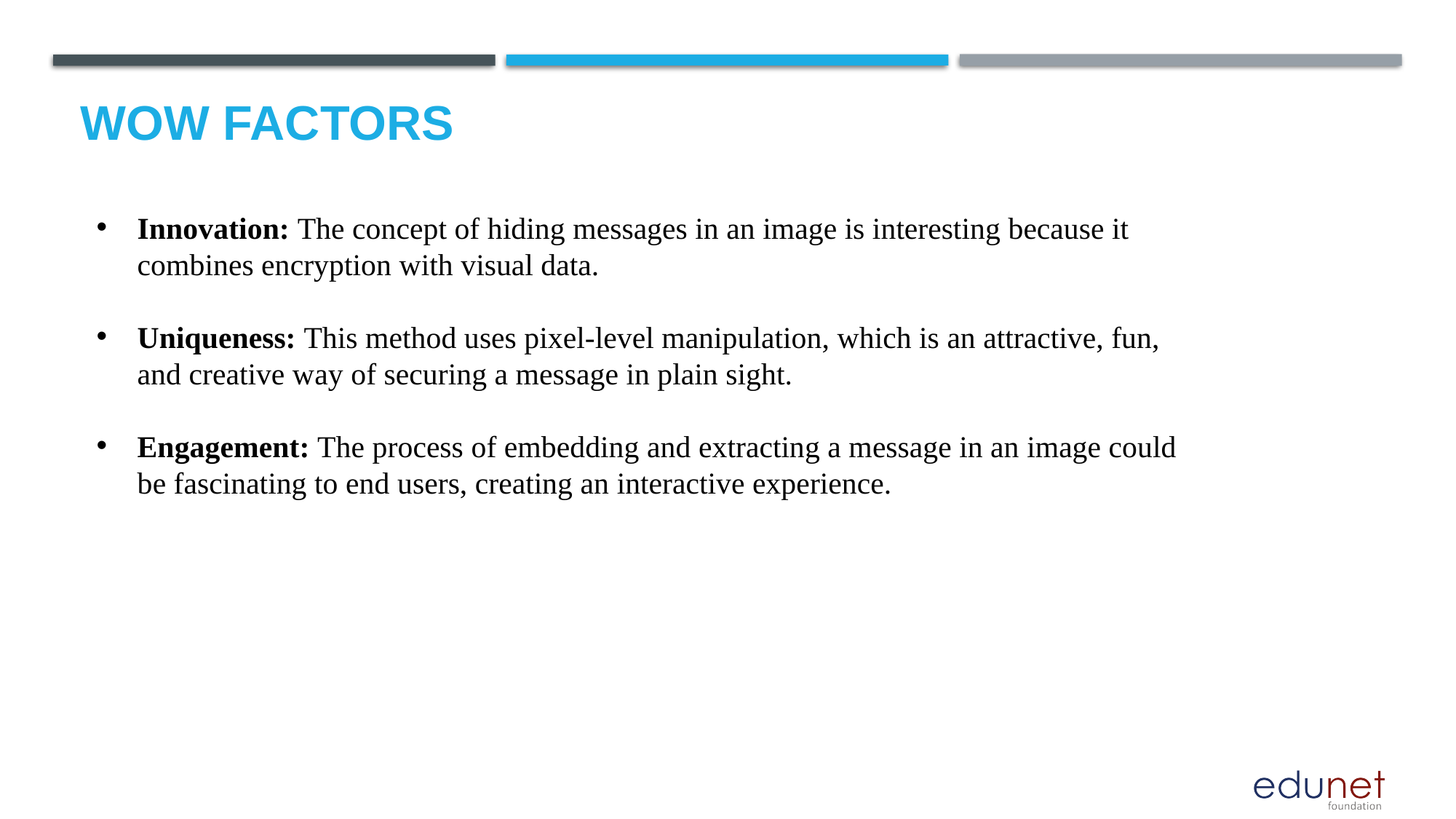

# Wow factors
Innovation: The concept of hiding messages in an image is interesting because it combines encryption with visual data.

Uniqueness: This method uses pixel-level manipulation, which is an attractive, fun, and creative way of securing a message in plain sight.

Engagement: The process of embedding and extracting a message in an image could be fascinating to end users, creating an interactive experience.